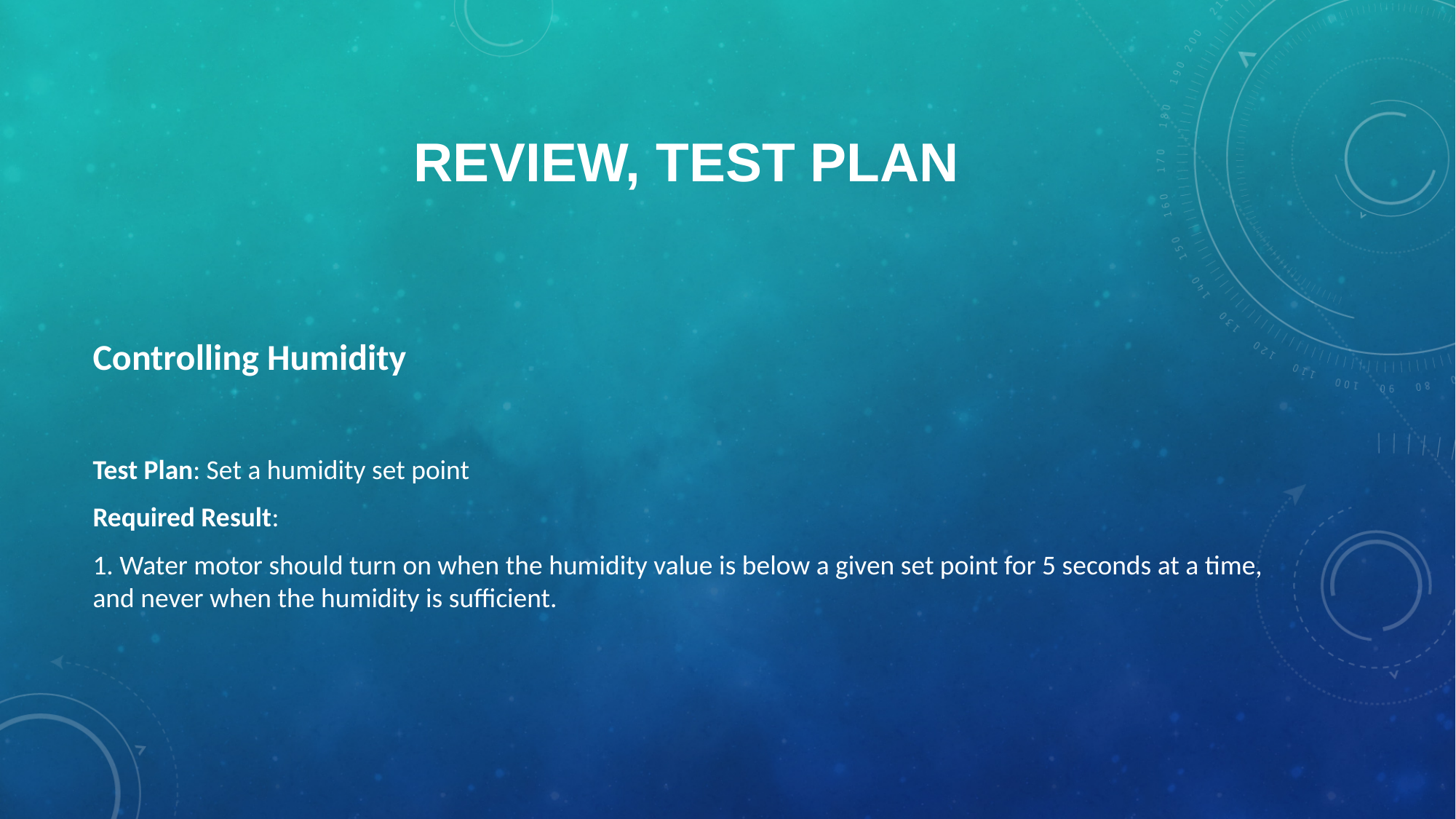

# Review, Test Plan
Controlling Humidity

Test Plan: Set a humidity set point
Required Result:
1. Water motor should turn on when the humidity value is below a given set point for 5 seconds at a time, and never when the humidity is sufficient.